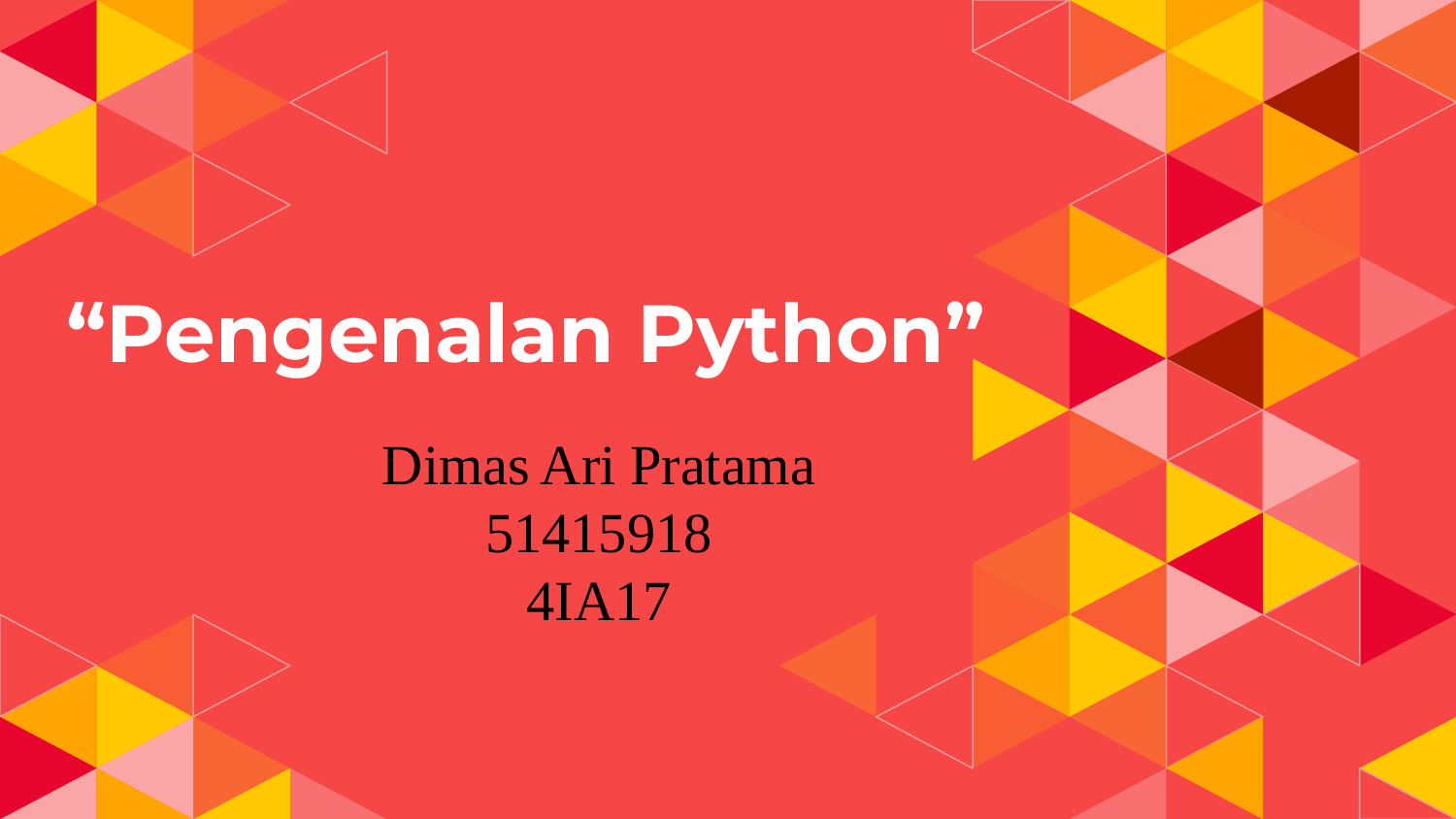

# “Pengenalan Python”
Dimas Ari Pratama
51415918
4IA17